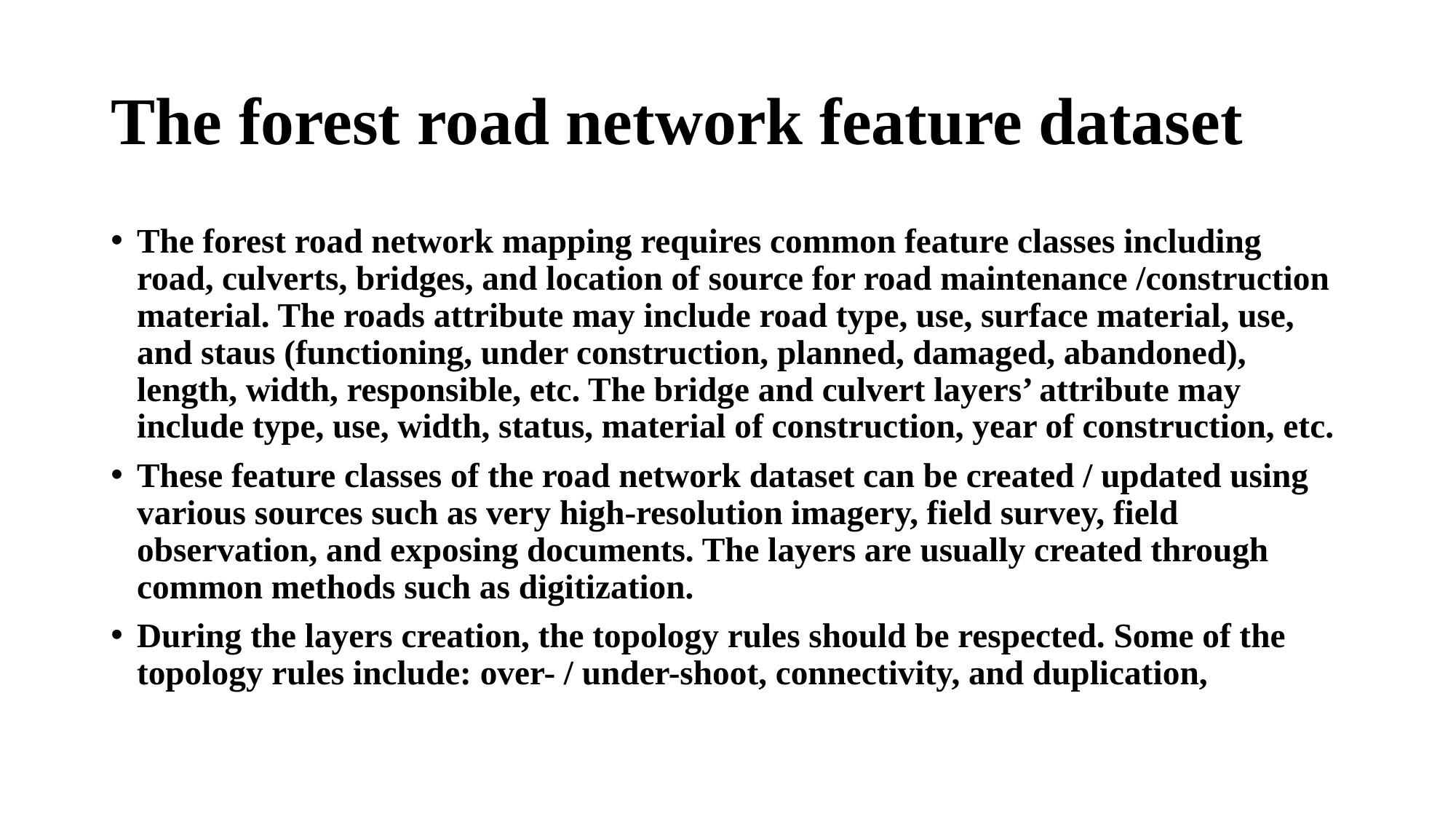

# The forest road network feature dataset
The forest road network mapping requires common feature classes including road, culverts, bridges, and location of source for road maintenance /construction material. The roads attribute may include road type, use, surface material, use, and staus (functioning, under construction, planned, damaged, abandoned), length, width, responsible, etc. The bridge and culvert layers’ attribute may include type, use, width, status, material of construction, year of construction, etc.
These feature classes of the road network dataset can be created / updated using various sources such as very high-resolution imagery, field survey, field observation, and exposing documents. The layers are usually created through common methods such as digitization.
During the layers creation, the topology rules should be respected. Some of the topology rules include: over- / under-shoot, connectivity, and duplication,